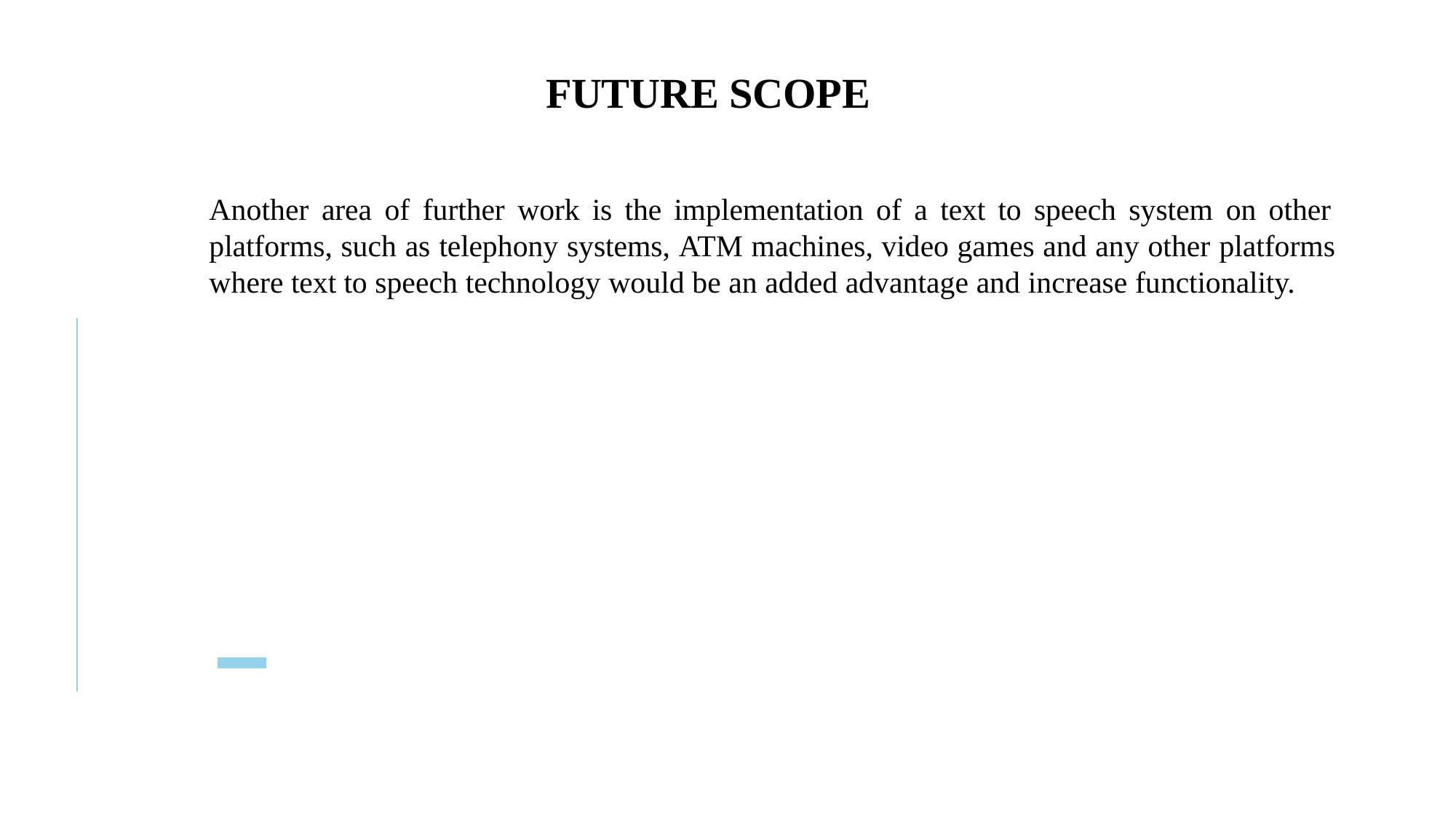

FUTURE SCOPE
Another area of further work is the implementation of a text to speech system on other  platforms, such as telephony systems, ATM machines, video games and any other platforms  where text to speech technology would be an added advantage and increase functionality.